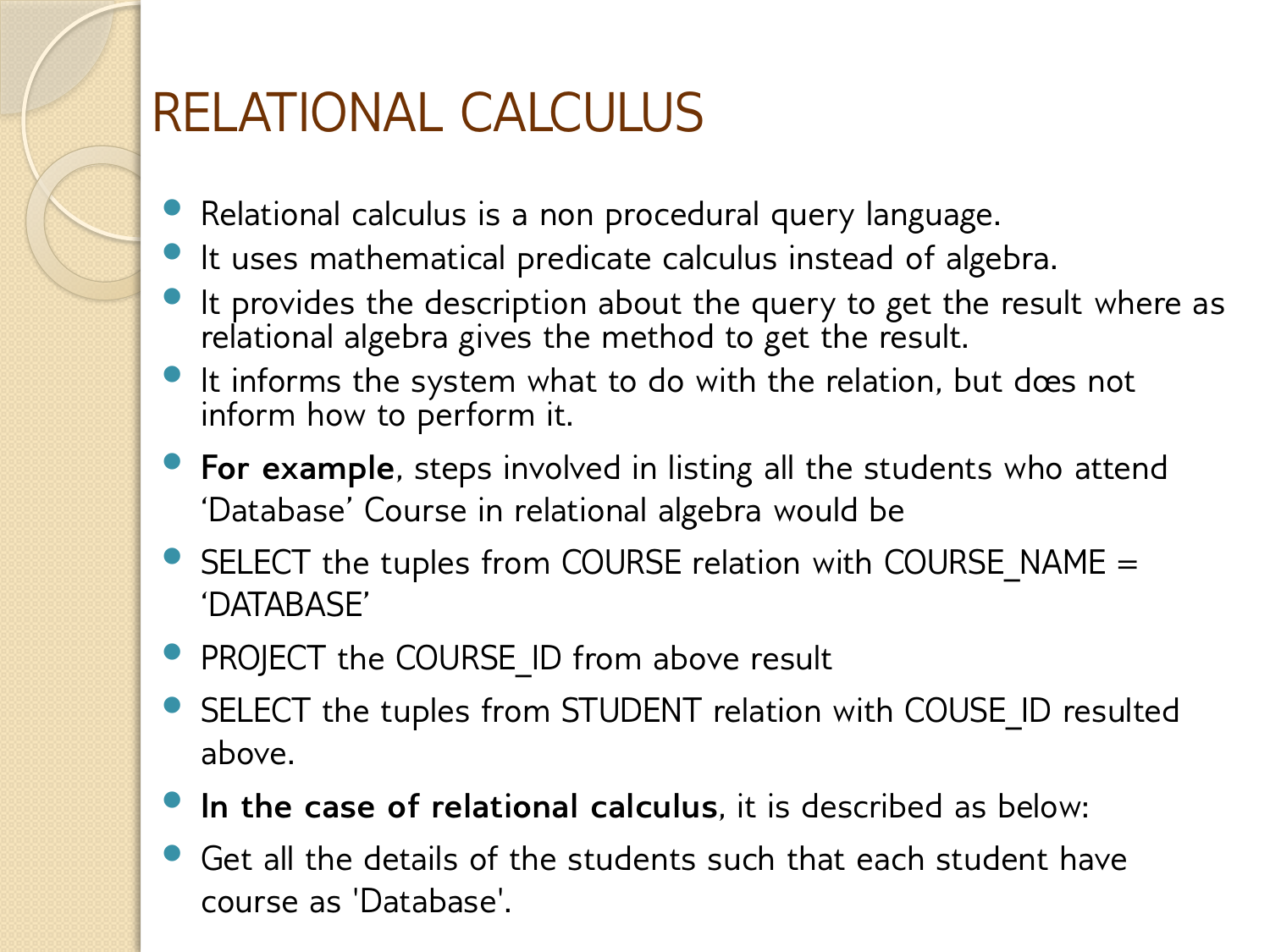

# RELATIONAL CALCULUS
Relational calculus is a non procedural query language.
It uses mathematical predicate calculus instead of algebra.
It provides the description about the query to get the result where as relational algebra gives the method to get the result.
It informs the system what to do with the relation, but does not inform how to perform it.
For example, steps involved in listing all the students who attend ‘Database’ Course in relational algebra would be
SELECT the tuples from COURSE relation with COURSE_NAME = ‘DATABASE’
PROJECT the COURSE_ID from above result
SELECT the tuples from STUDENT relation with COUSE_ID resulted above.
In the case of relational calculus, it is described as below:
Get all the details of the students such that each student have course as 'Database'.